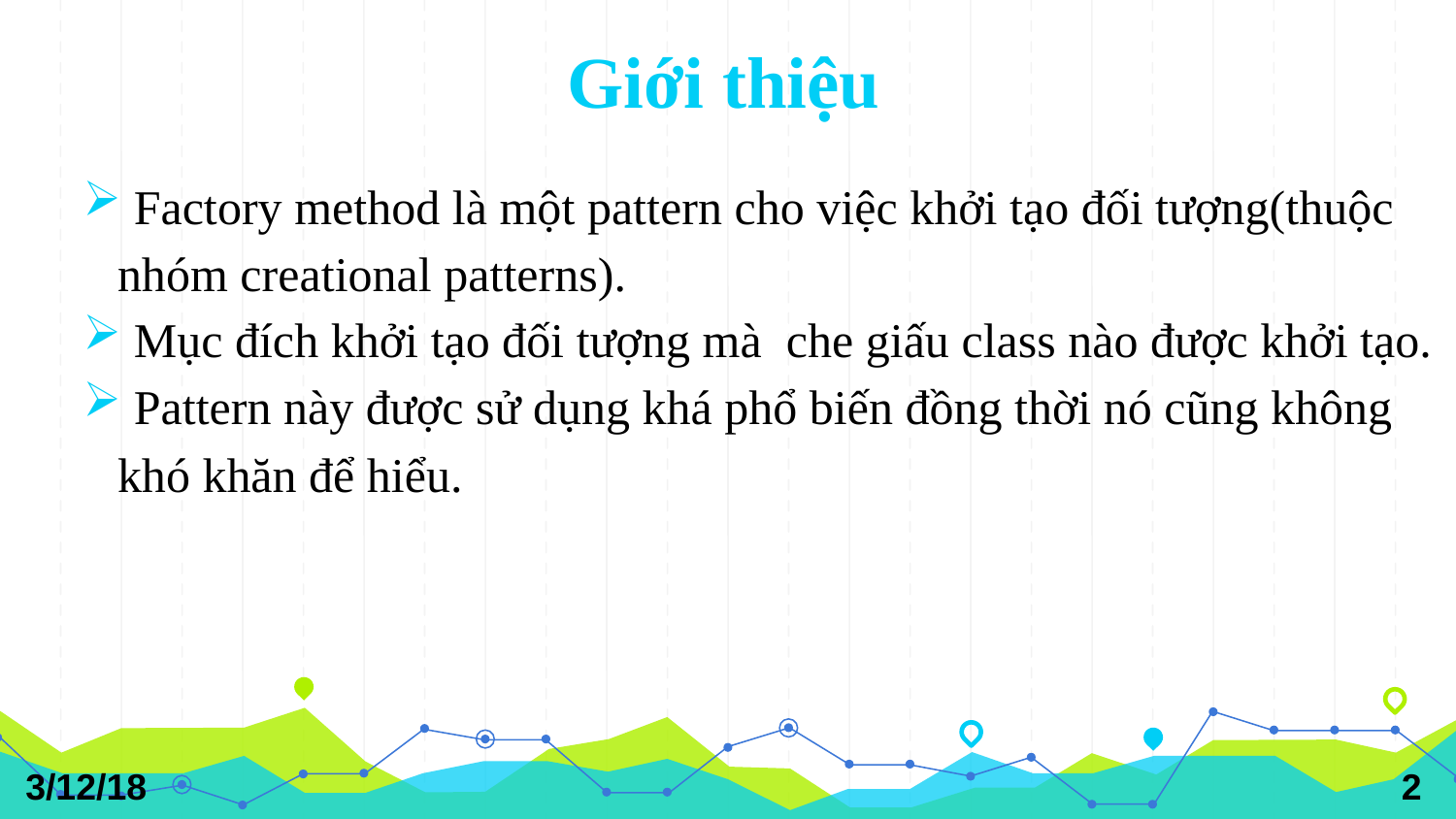

Giới thiệu
 Factory method là một pattern cho việc khởi tạo đối tượng(thuộc nhóm creational patterns).
 Mục đích khởi tạo đối tượng mà  che giấu class nào được khởi tạo.
 Pattern này được sử dụng khá phổ biến đồng thời nó cũng không khó khăn để hiểu.
3/12/18
2